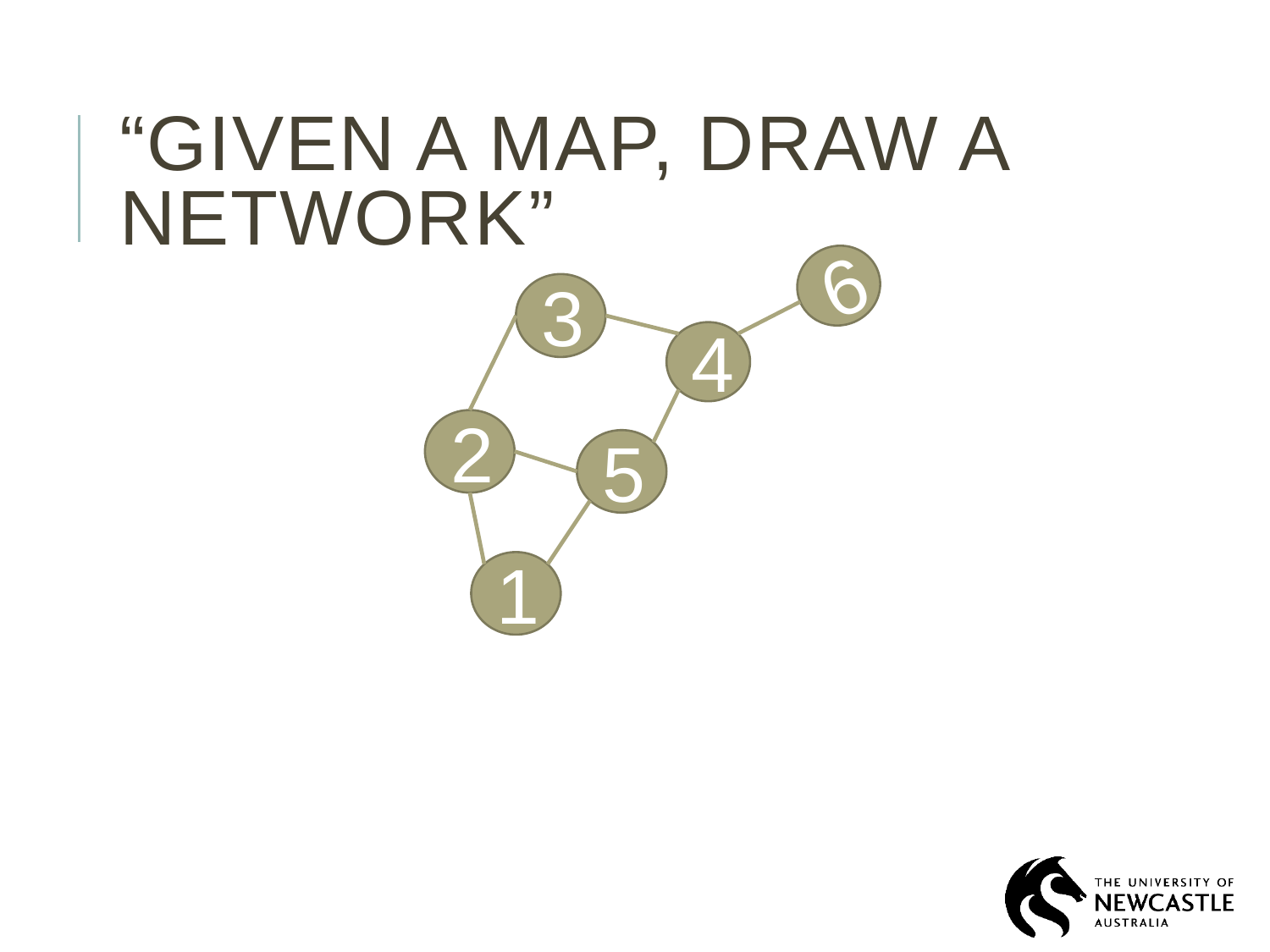

# “given a map, draw a network”
6
3
4
2
5
1
9